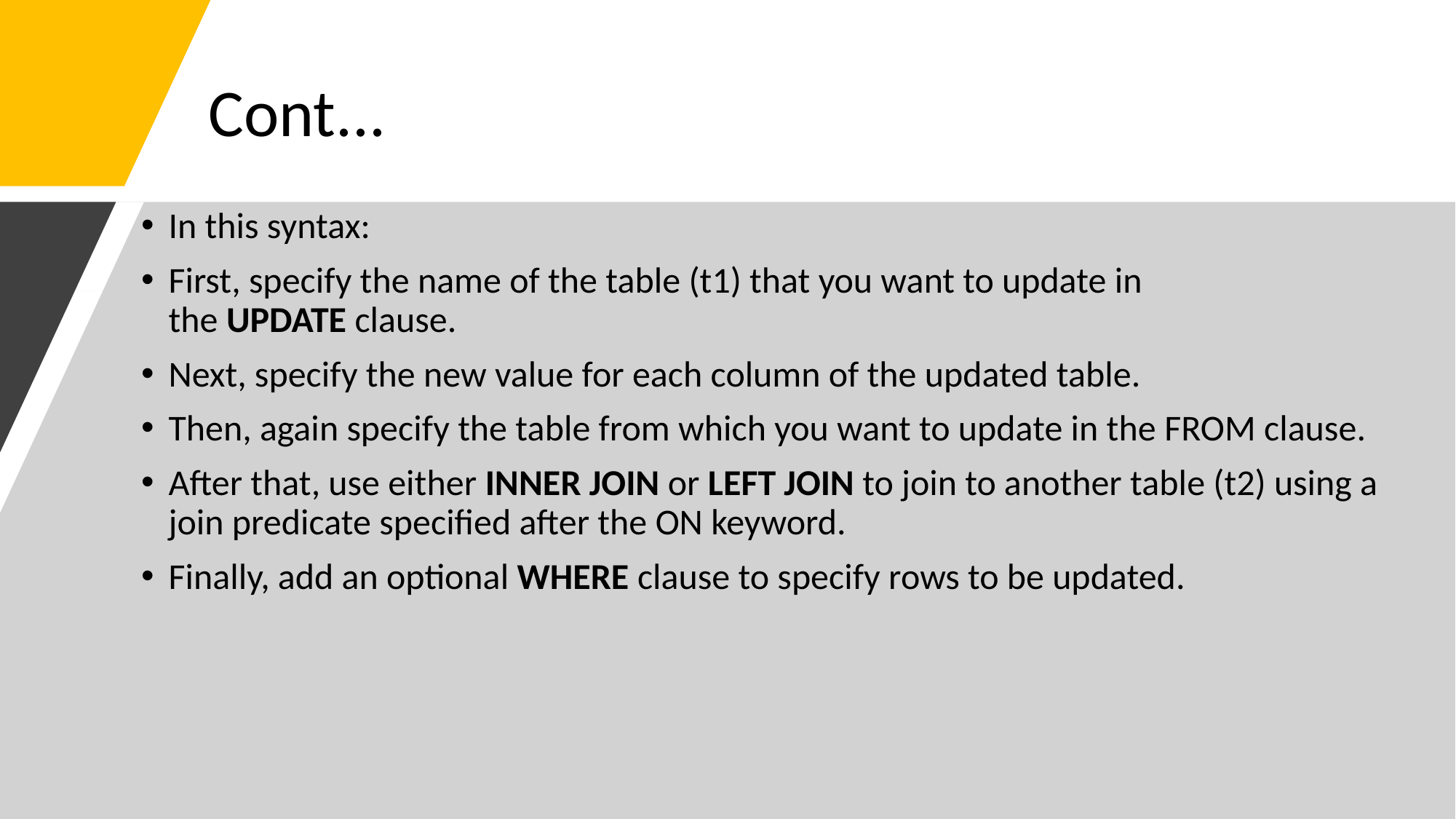

# Cont...
In this syntax:
First, specify the name of the table (t1) that you want to update in the UPDATE clause.
Next, specify the new value for each column of the updated table.
Then, again specify the table from which you want to update in the FROM clause.
After that, use either INNER JOIN or LEFT JOIN to join to another table (t2) using a join predicate specified after the ON keyword.
Finally, add an optional WHERE clause to specify rows to be updated.